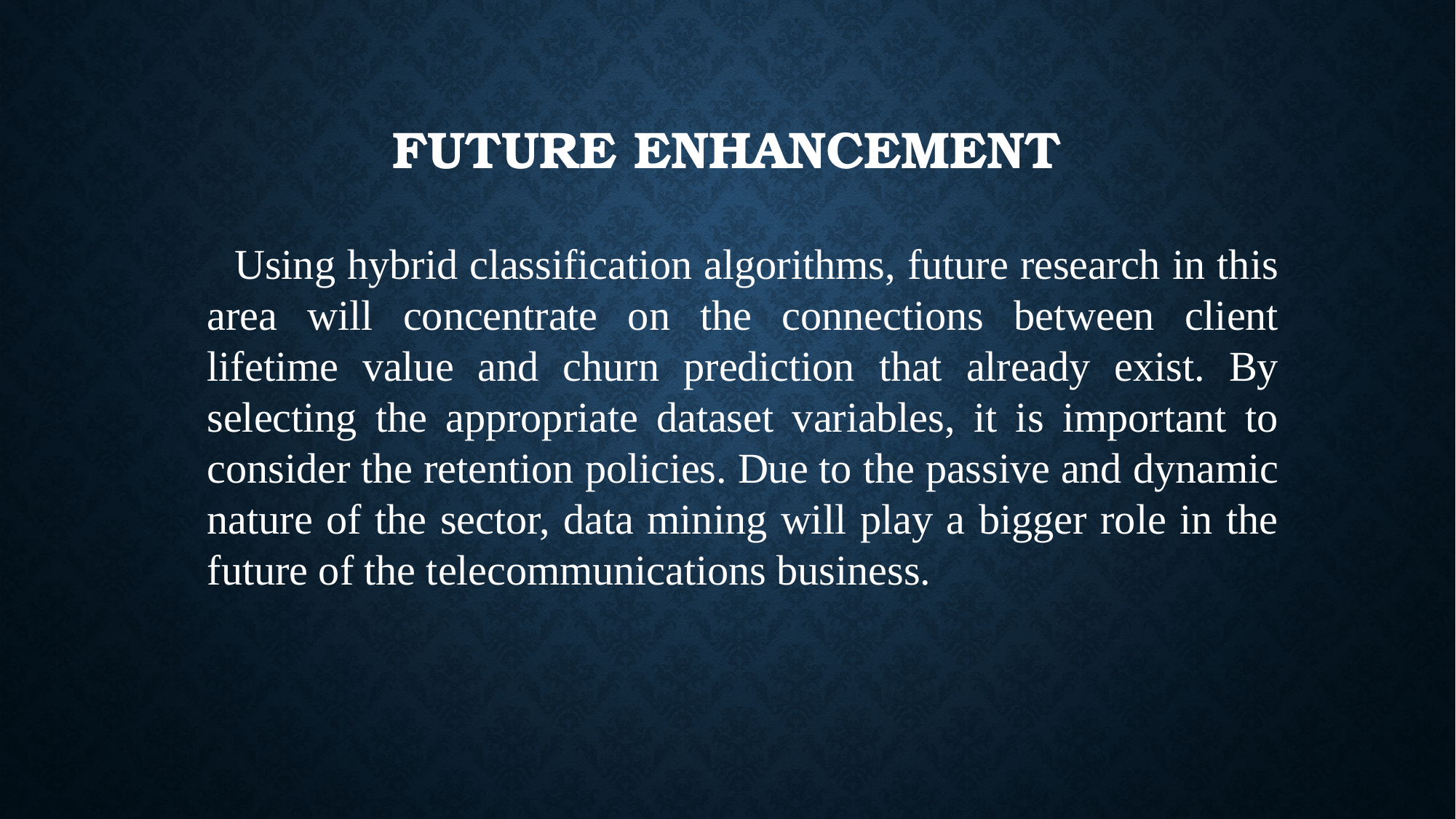

# Future Enhancement
Using hybrid classification algorithms, future research in this area will concentrate on the connections between client lifetime value and churn prediction that already exist. By selecting the appropriate dataset variables, it is important to consider the retention policies. Due to the passive and dynamic nature of the sector, data mining will play a bigger role in the future of the telecommunications business.